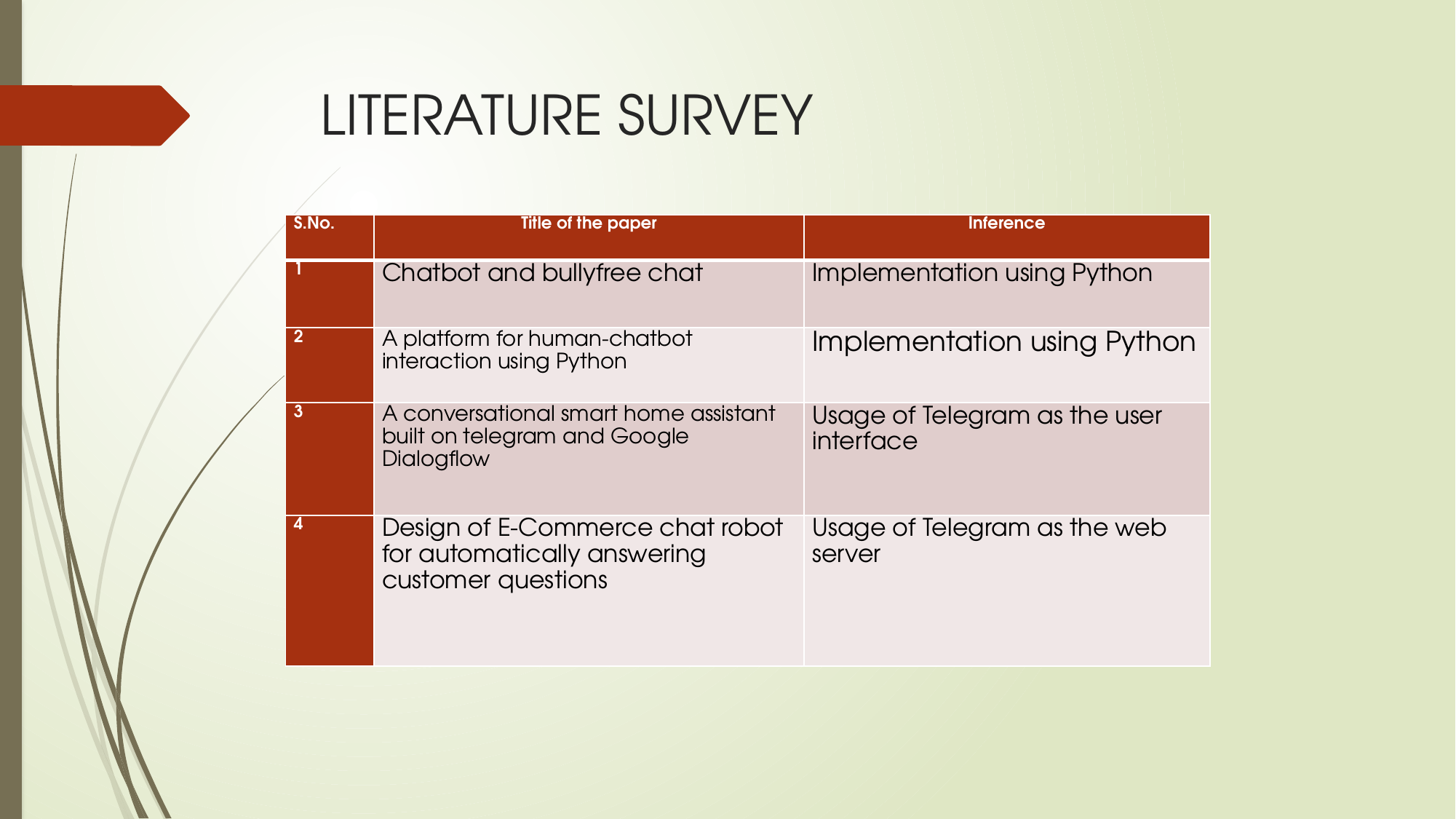

# LITERATURE SURVEY
| S.No. | Title of the paper | Inference |
| --- | --- | --- |
| 1 | Chatbot and bullyfree chat | Implementation using Python |
| 2 | A platform for human-chatbot interaction using Python | Implementation using Python |
| 3 | A conversational smart home assistant built on telegram and Google Dialogflow | Usage of Telegram as the user interface |
| 4 | Design of E-Commerce chat robot for automatically answering customer questions | Usage of Telegram as the web server |